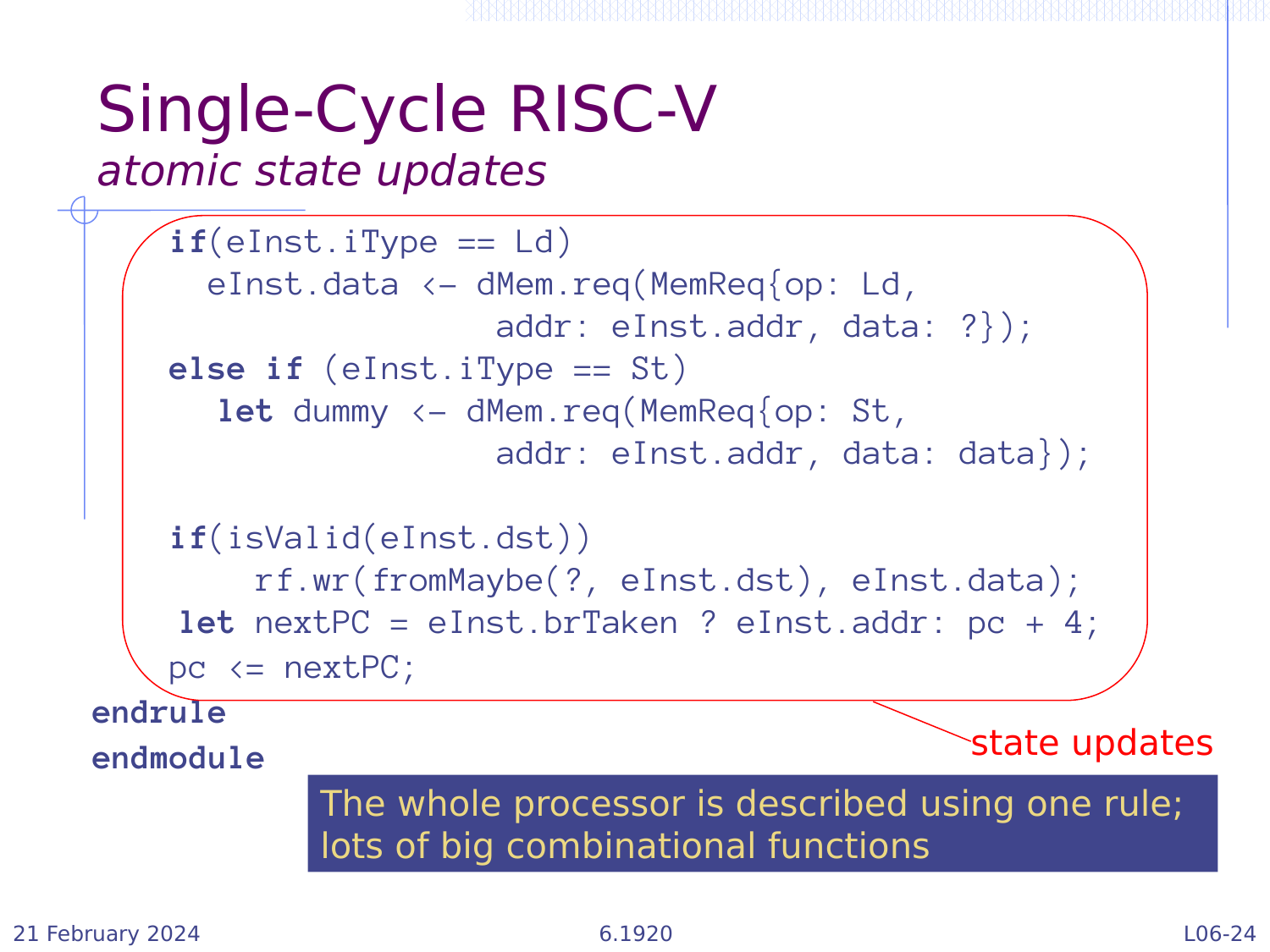

# Single-Cycle RISC-V atomic state updates
    if(eInst.iType == Ld)
      eInst.data <- dMem.req(MemReq{op: Ld,
                     addr: eInst.addr, data: ?});
    else if (eInst.iType == St)
    let dummy <- dMem.req(MemReq{op: St,
                     addr: eInst.addr, data: data});
    if(isValid(eInst.dst))
      rf.wr(fromMaybe(?, eInst.dst), eInst.data);
  let nextPC = eInst.brTaken ? eInst.addr: pc + 4;
    pc <= nextPC;
endrule
endmodule

state updates
The whole processor is described using one rule; lots of big combinational functions
21 February 2024
6.1920
L06-24